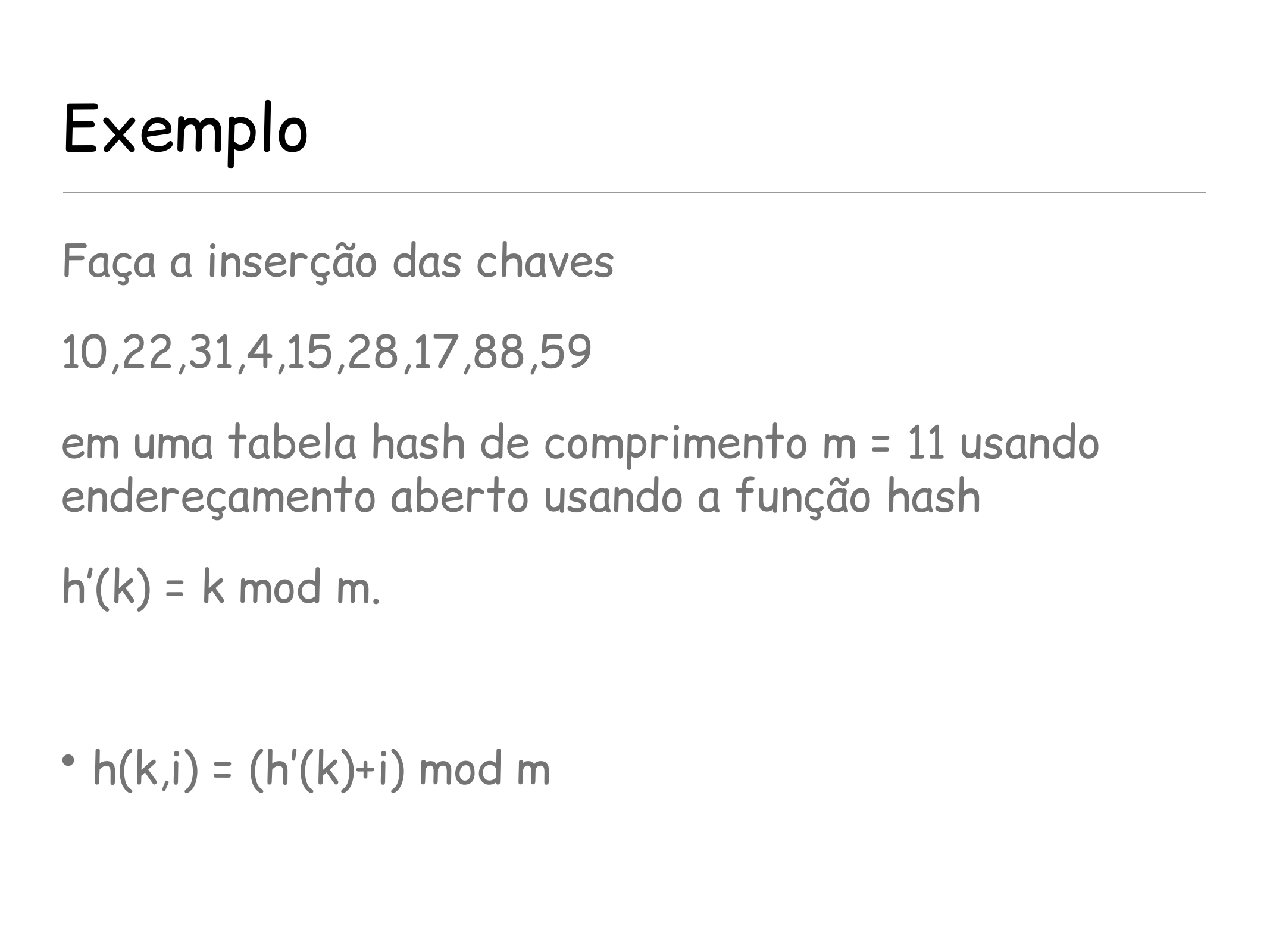

# Exemplo
Faça a inserção das chaves
10,22,31,4,15,28,17,88,59
em uma tabela hash de comprimento m = 11 usando endereçamento aberto usando a função hash
h′(k) = k mod m.

h(k,i) = (h’(k)+i) mod m